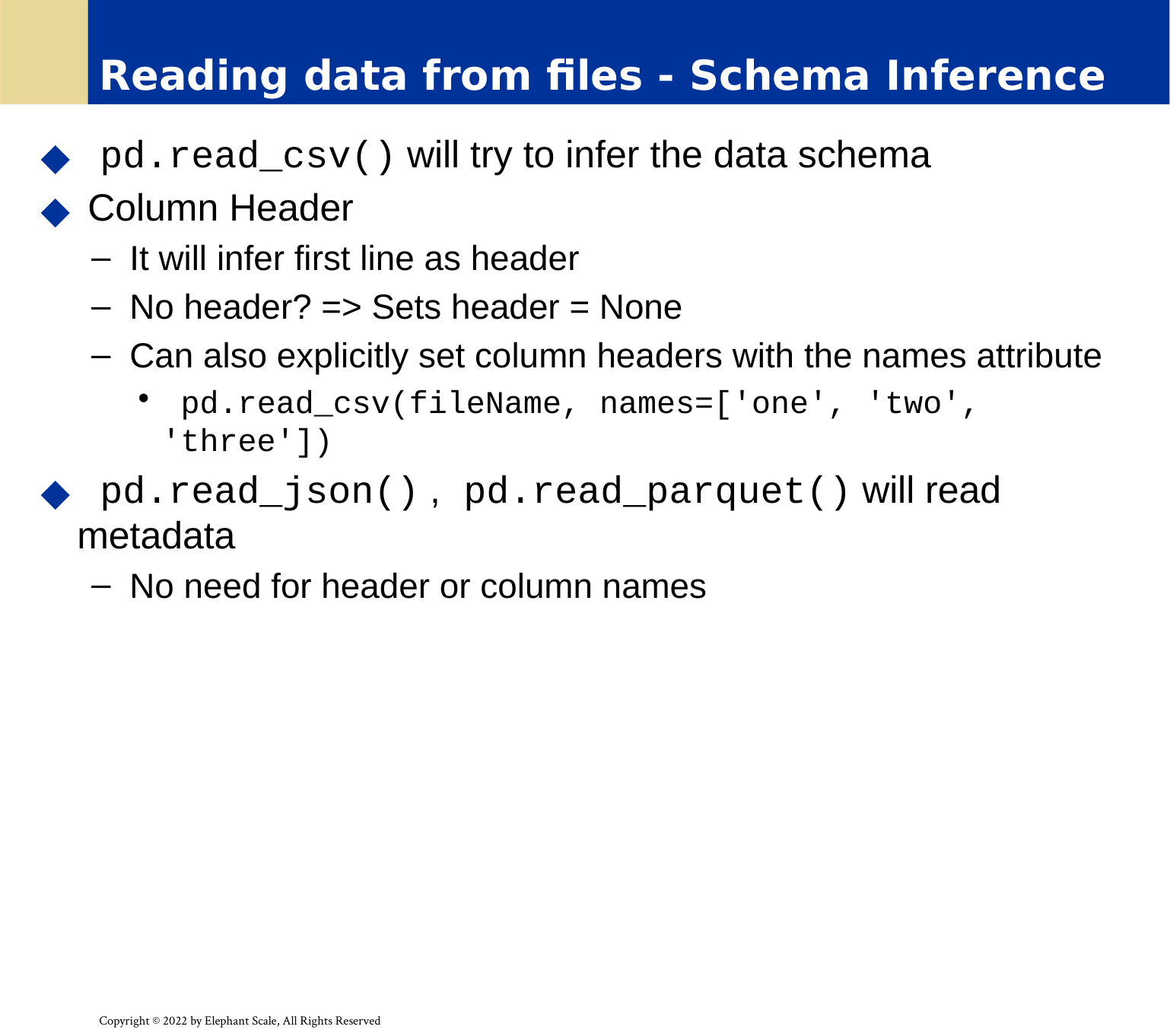

# Reading data from files - Schema Inference
 pd.read_csv() will try to infer the data schema
 Column Header
 It will infer first line as header
 No header? => Sets header = None
 Can also explicitly set column headers with the names attribute
 pd.read_csv(fileName, names=['one', 'two', 'three'])
 pd.read_json() , pd.read_parquet() will read metadata
 No need for header or column names
Copyright © 2022 by Elephant Scale, All Rights Reserved